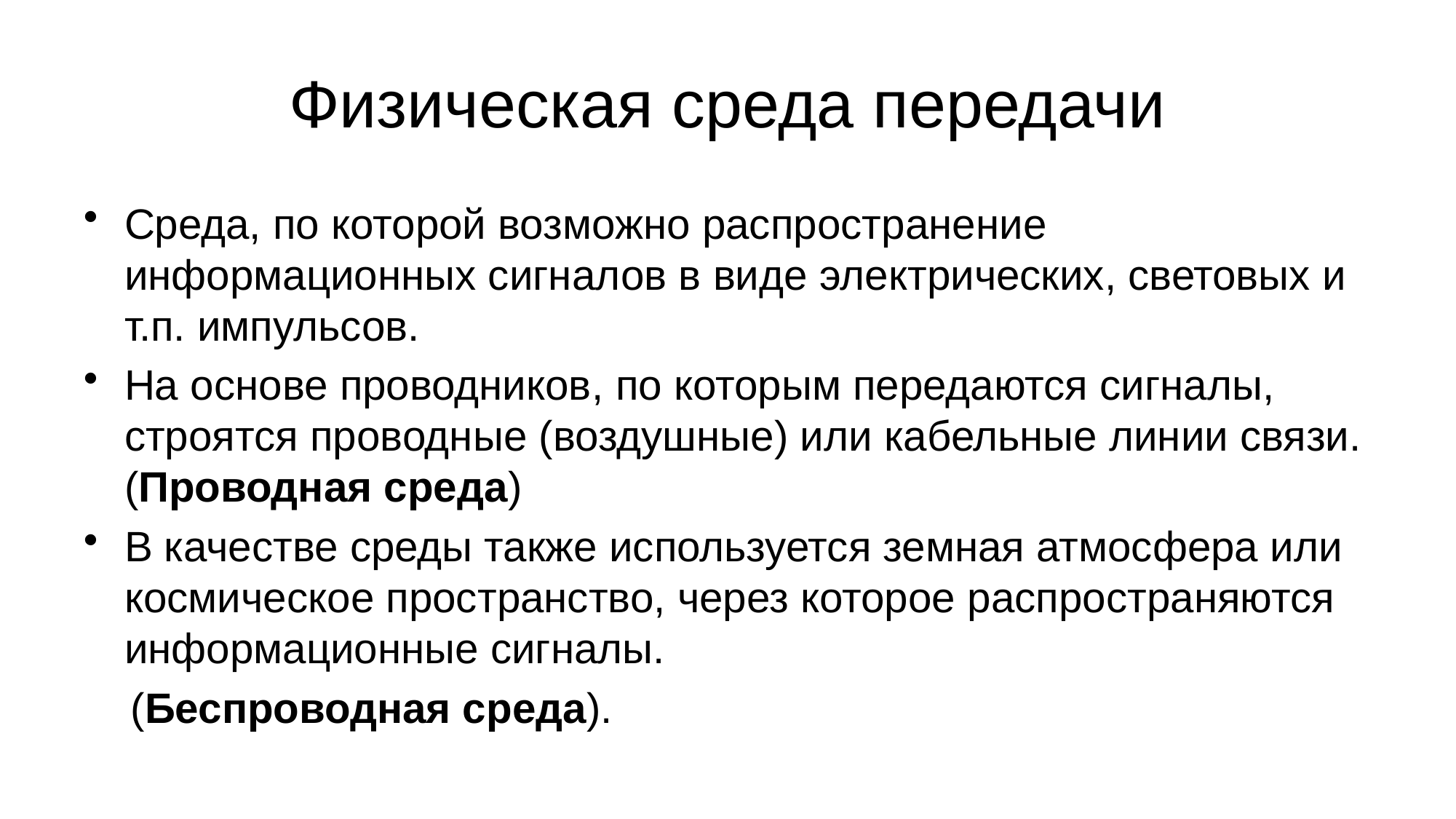

# Физическая среда передачи
Среда, по которой возможно распространение информационных сигналов в виде электрических, световых и т.п. импульсов.
На основе проводников, по которым передаются сигналы, строятся проводные (воздушные) или кабельные линии связи. (Проводная среда)
В качестве среды также используется земная атмосфера или космическое пространство, через которое распространяются информационные сигналы.
    (Беспроводная среда).